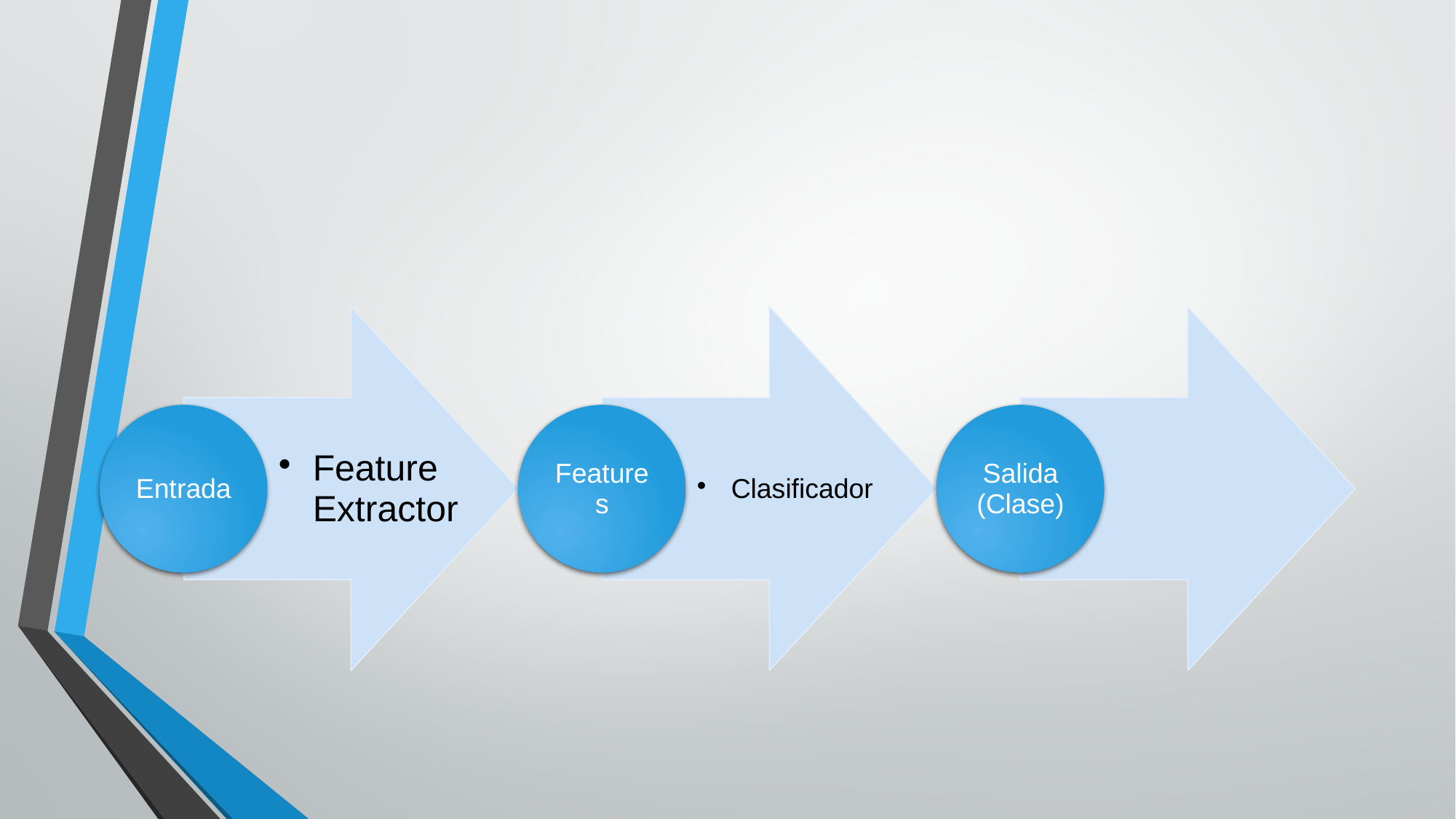

#
Entrada
Feature Extractor
Features
Clasificador
Salida
(Clase)